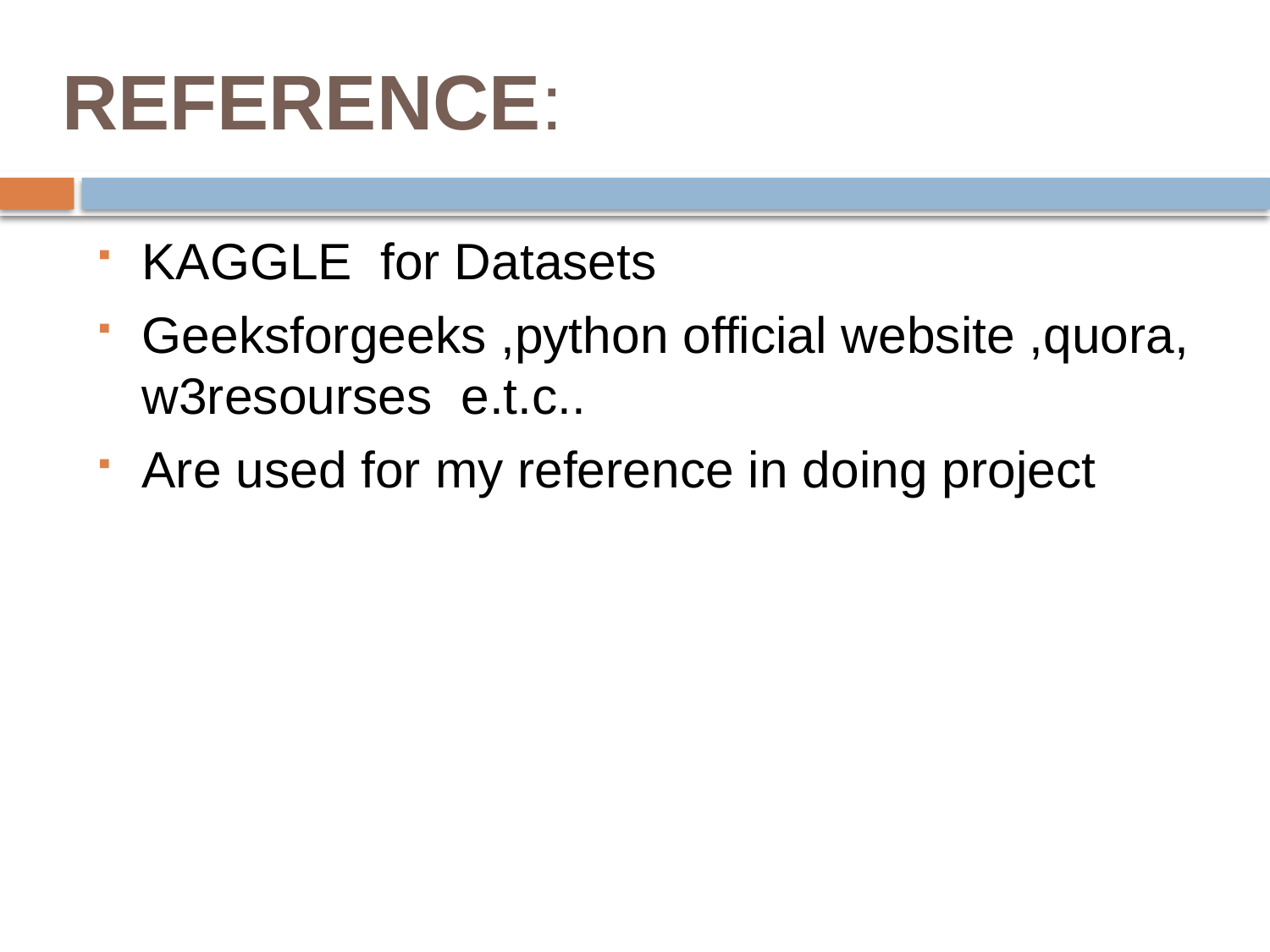

# REFERENCE:
KAGGLE  for Datasets
Geeksforgeeks ,python official website ,quora, w3resourses  e.t.c..
Are used for my reference in doing project